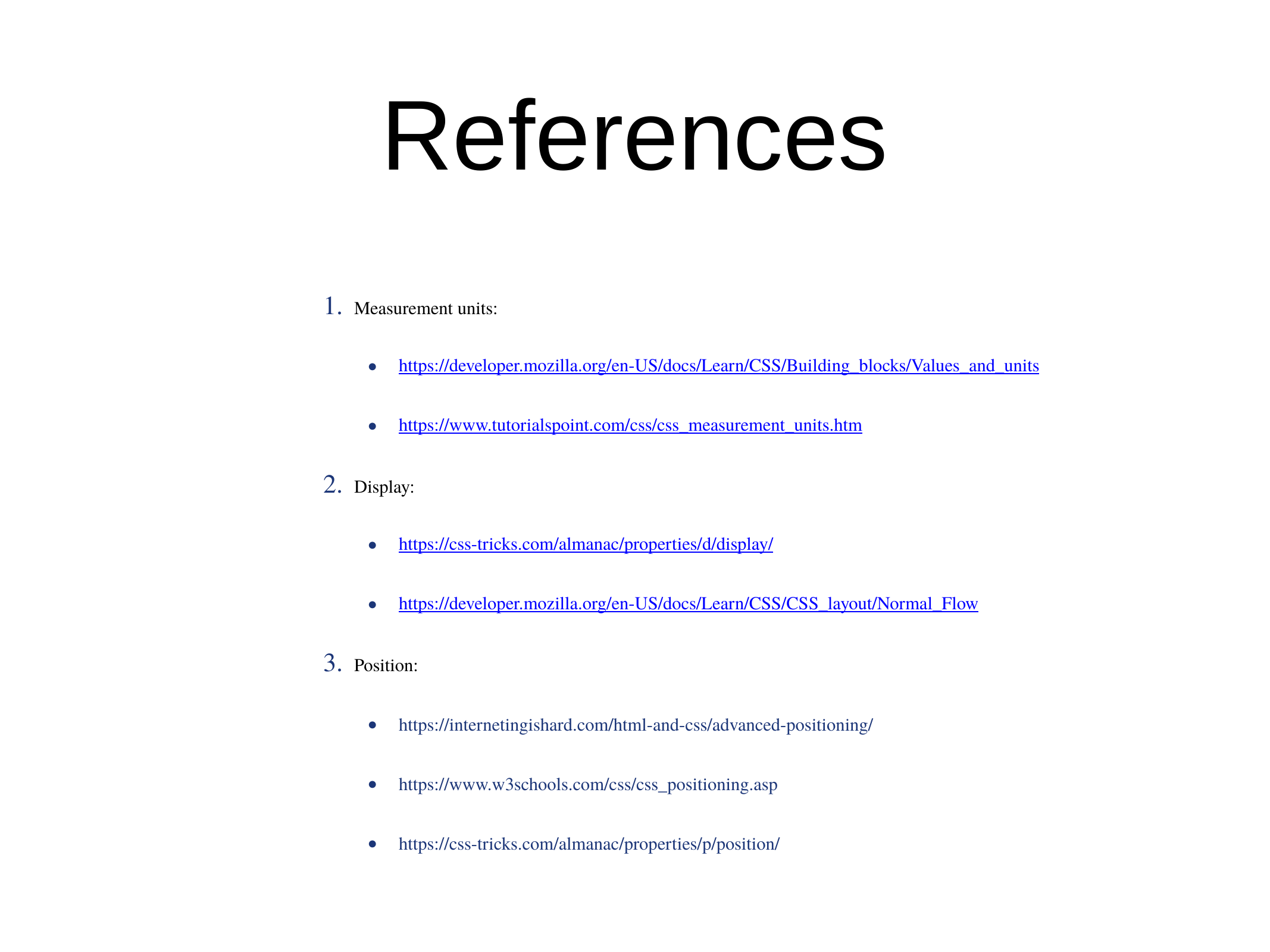

# References

Measurement units:
https://developer.mozilla.org/en-US/docs/Learn/CSS/Building_blocks/Values_and_units
https://www.tutorialspoint.com/css/css_measurement_units.htm
Display:
https://css-tricks.com/almanac/properties/d/display/
https://developer.mozilla.org/en-US/docs/Learn/CSS/CSS_layout/Normal_Flow
Position:
https://internetingishard.com/html-and-css/advanced-positioning/
https://www.w3schools.com/css/css_positioning.asp
https://css-tricks.com/almanac/properties/p/position/